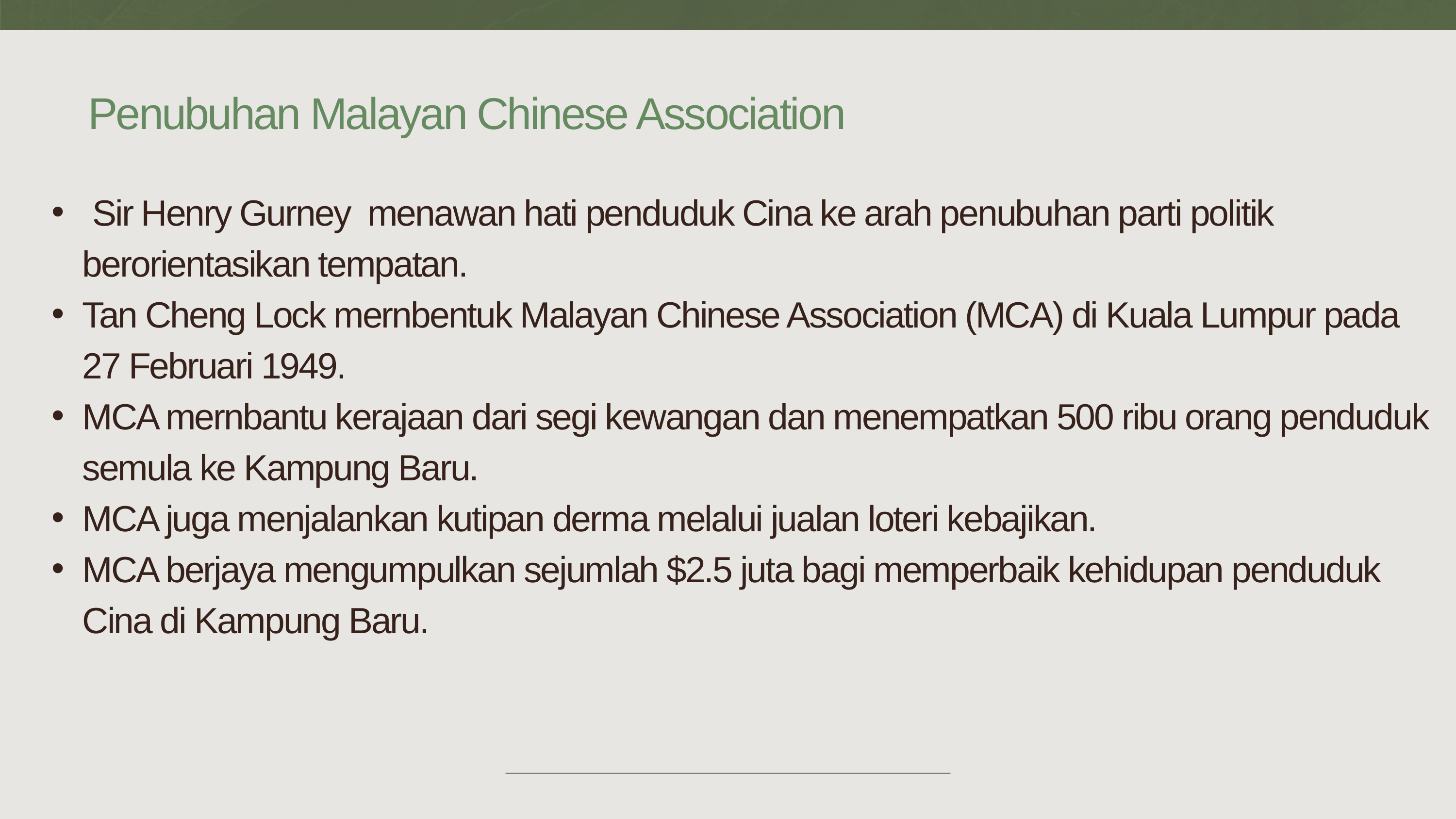

Penubuhan Malayan Chinese Association
 Sir Henry Gurney  menawan hati penduduk Cina ke arah penubuhan parti politik berorientasikan tempatan.
Tan Cheng Lock mernbentuk Malayan Chinese Association (MCA) di Kuala Lumpur pada 27 Februari 1949.
MCA mernbantu kerajaan dari segi kewangan dan menempatkan 500 ribu orang penduduk semula ke Kampung Baru.
MCA juga menjalankan kutipan derma melalui jualan loteri kebajikan.
MCA berjaya mengumpulkan sejumlah $2.5 juta bagi memperbaik kehidupan penduduk Cina di Kampung Baru.